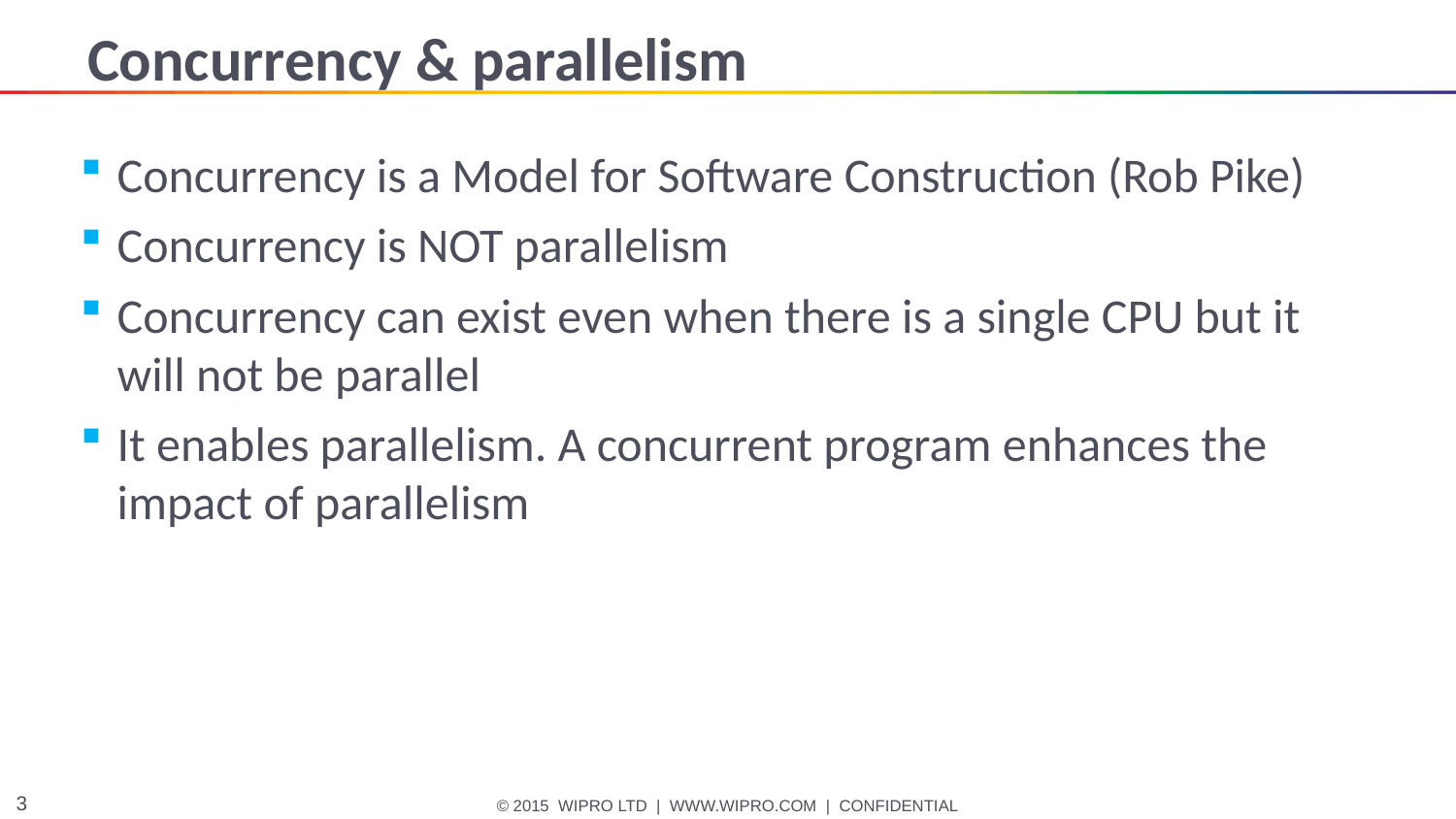

# Concurrency & parallelism
Concurrency is a Model for Software Construction (Rob Pike)
Concurrency is NOT parallelism
Concurrency can exist even when there is a single CPU but it will not be parallel
It enables parallelism. A concurrent program enhances the impact of parallelism